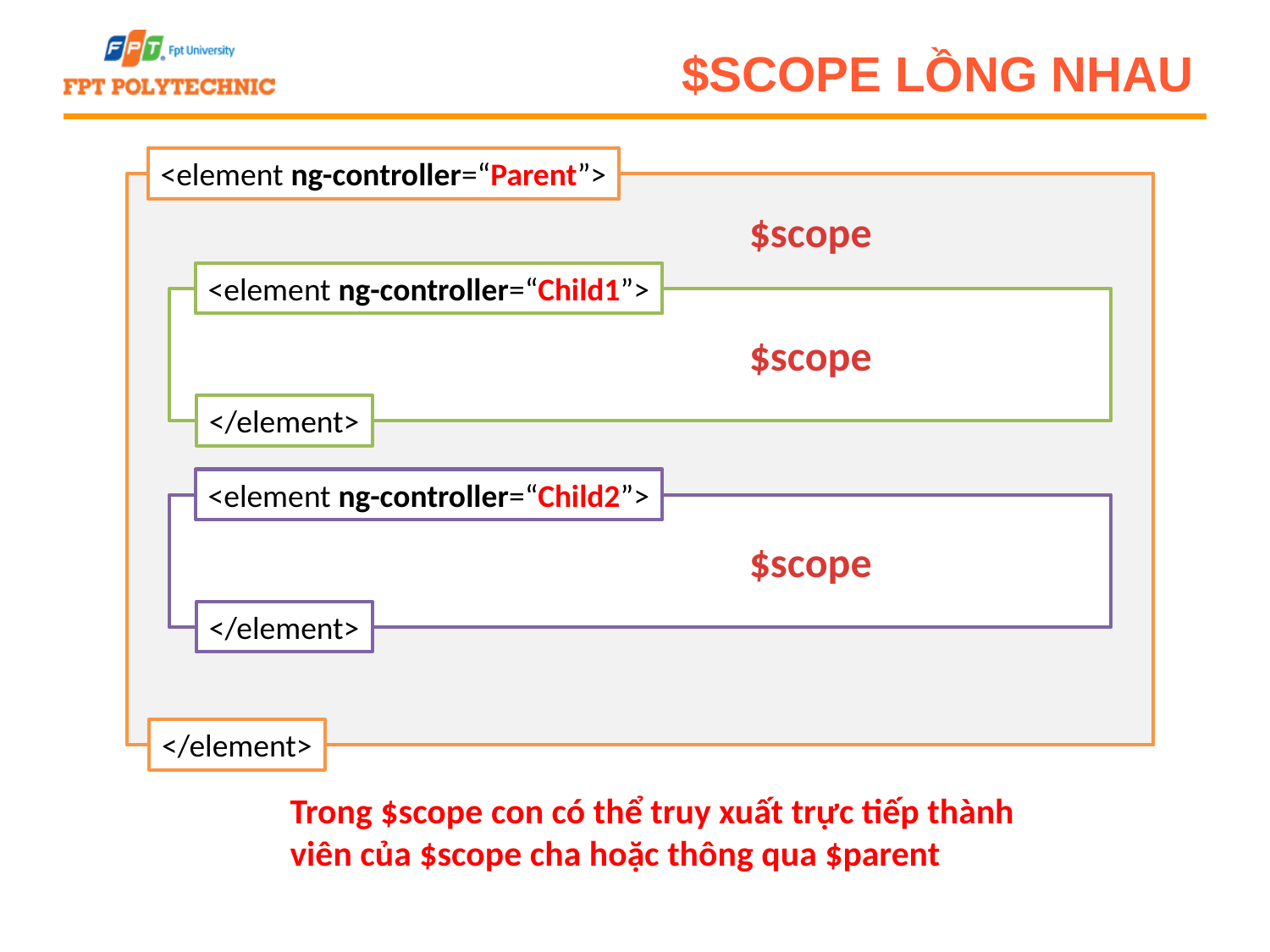

# $scope lồng nhau
<element ng-controller=“Parent”>

$scope
<element ng-controller=“Child1”>

$scope
</element>
<element ng-controller=“Child2”>

$scope
</element>
</element>
Trong $scope con có thể truy xuất trực tiếp thành
viên của $scope cha hoặc thông qua $parent